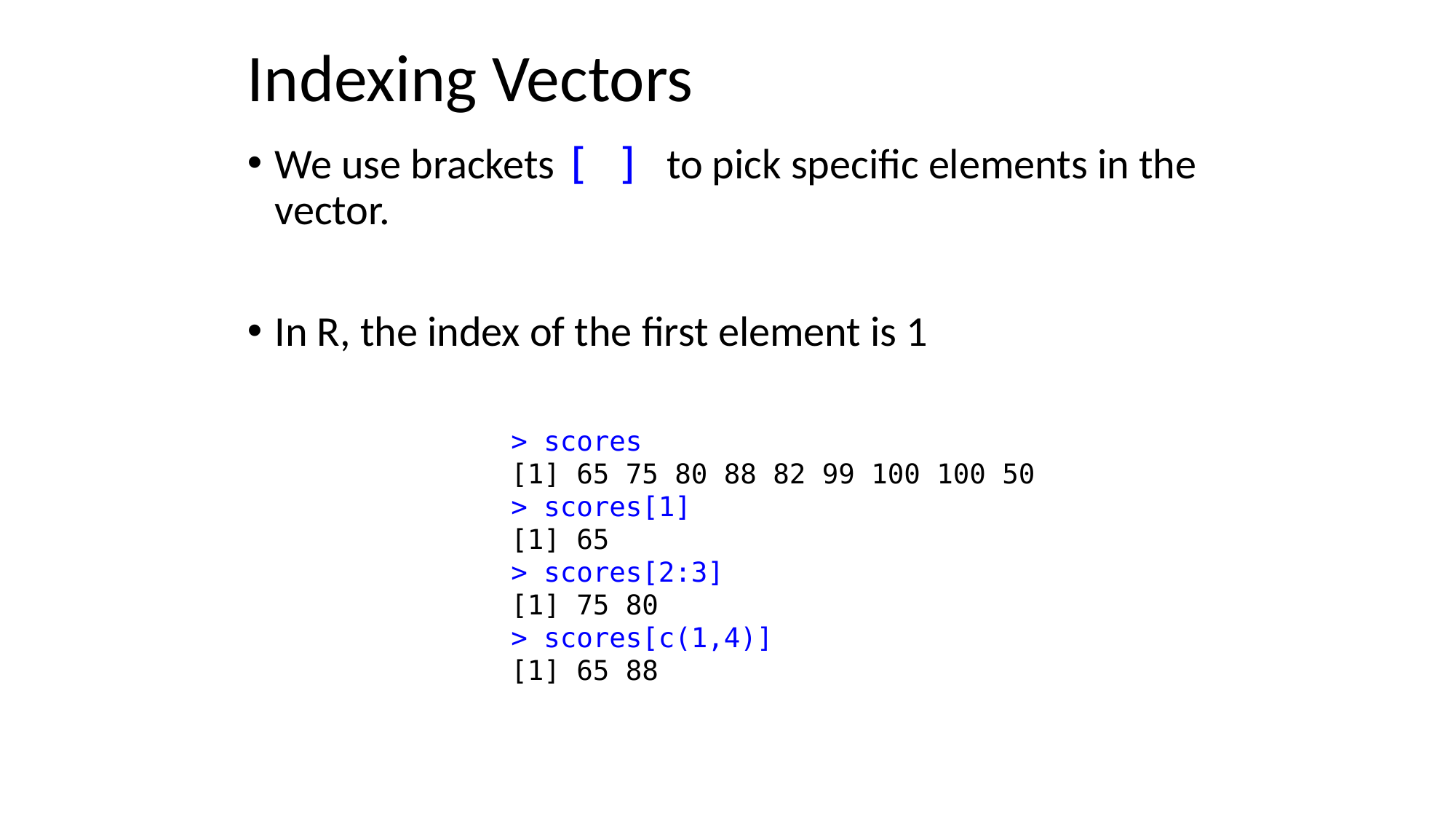

# Indexing Vectors
We use brackets [ ] to pick specific elements in the vector.

In R, the index of the first element is 1
> scores
[1] 65 75 80 88 82 99 100 100 50
> scores[1]
[1] 65
> scores[2:3]
[1] 75 80
> scores[c(1,4)]
[1] 65 88